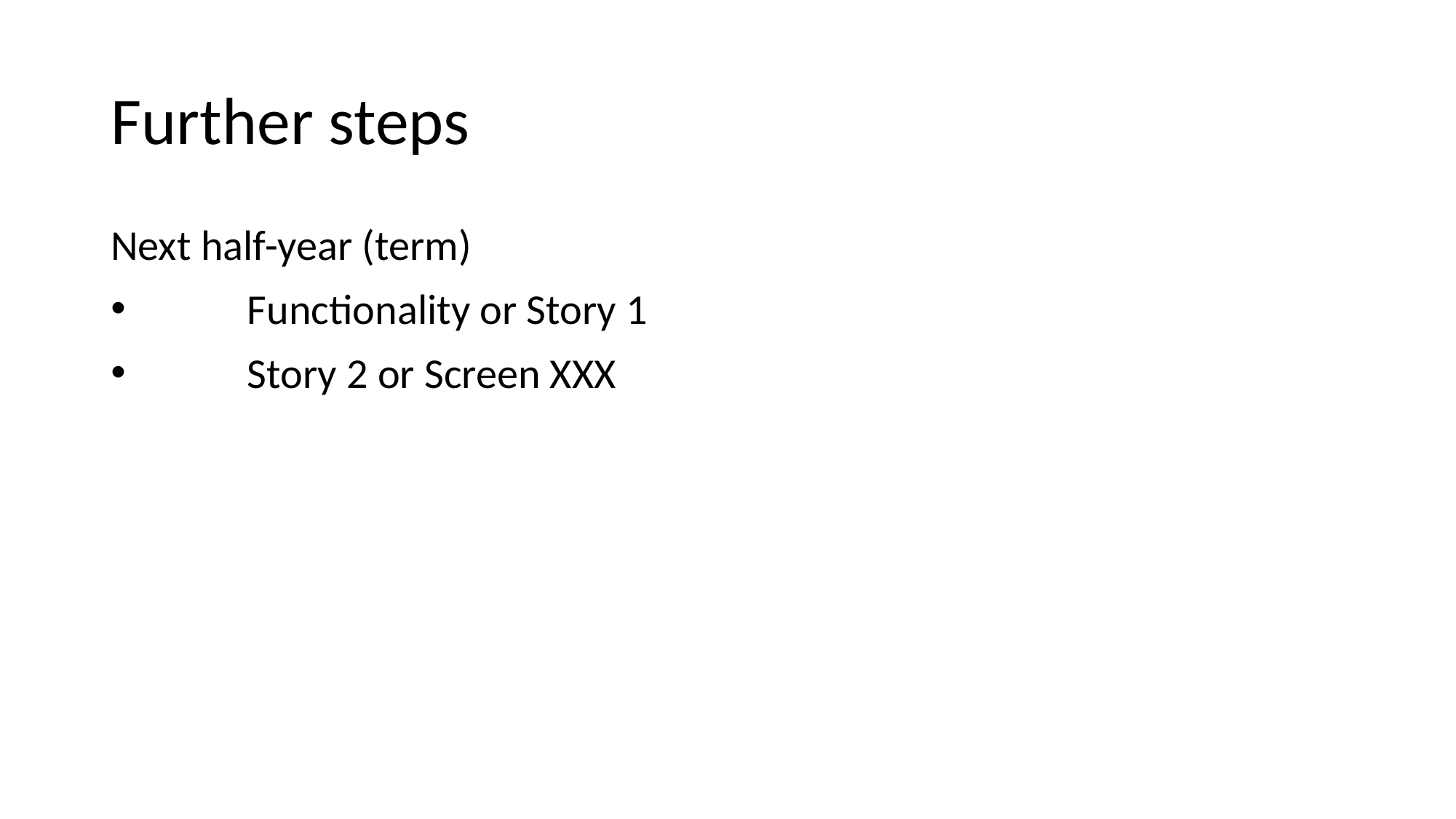

# Further steps
Next half-year (term)
	Functionality or Story 1
	Story 2 or Screen XXX